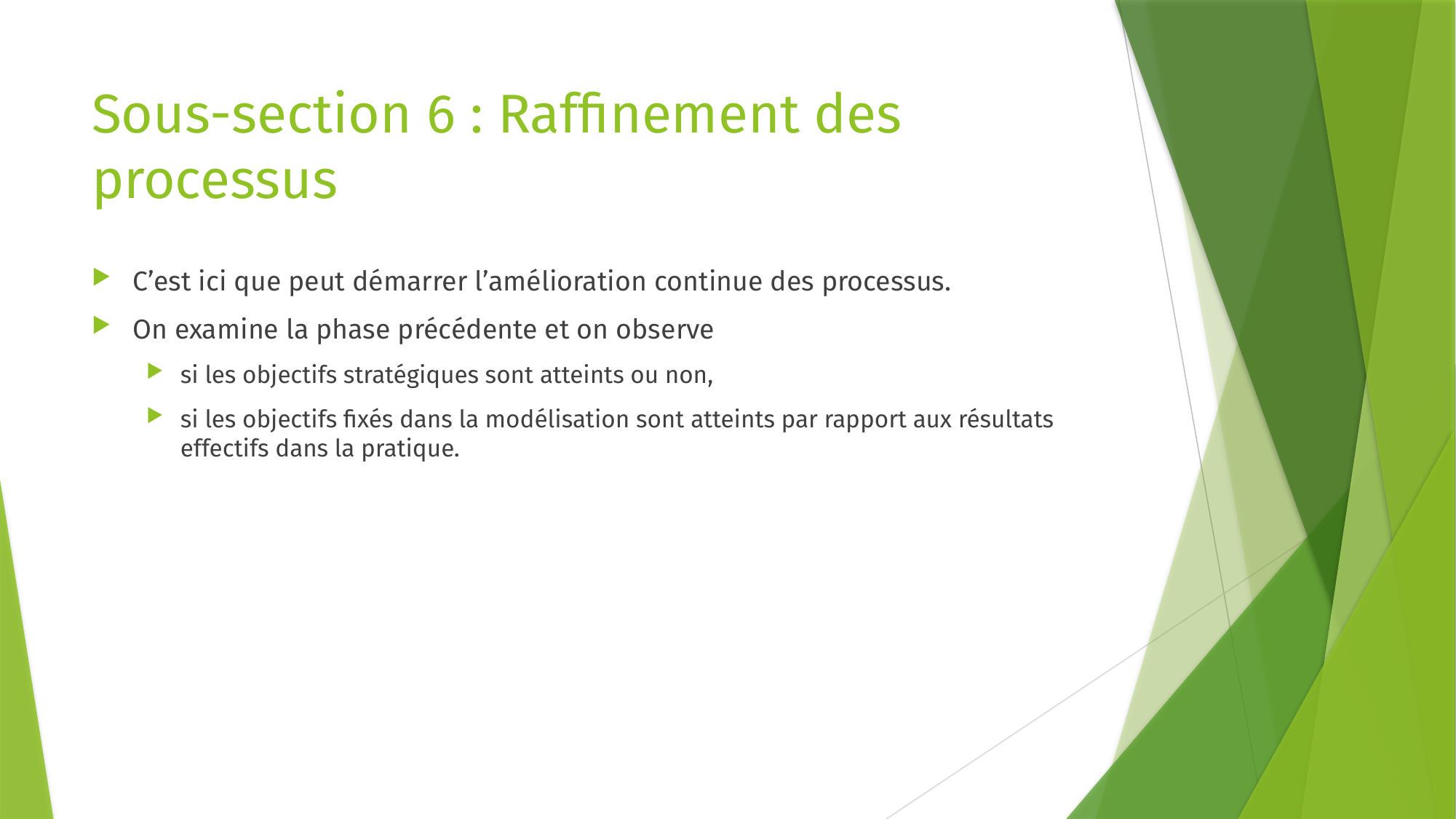

# Sous-section 6 : Raffinement des processus
C’est ici que peut démarrer l’amélioration continue des processus.
On examine la phase précédente et on observe
si les objectifs stratégiques sont atteints ou non,
si les objectifs fixés dans la modélisation sont atteints par rapport aux résultats effectifs dans la pratique.